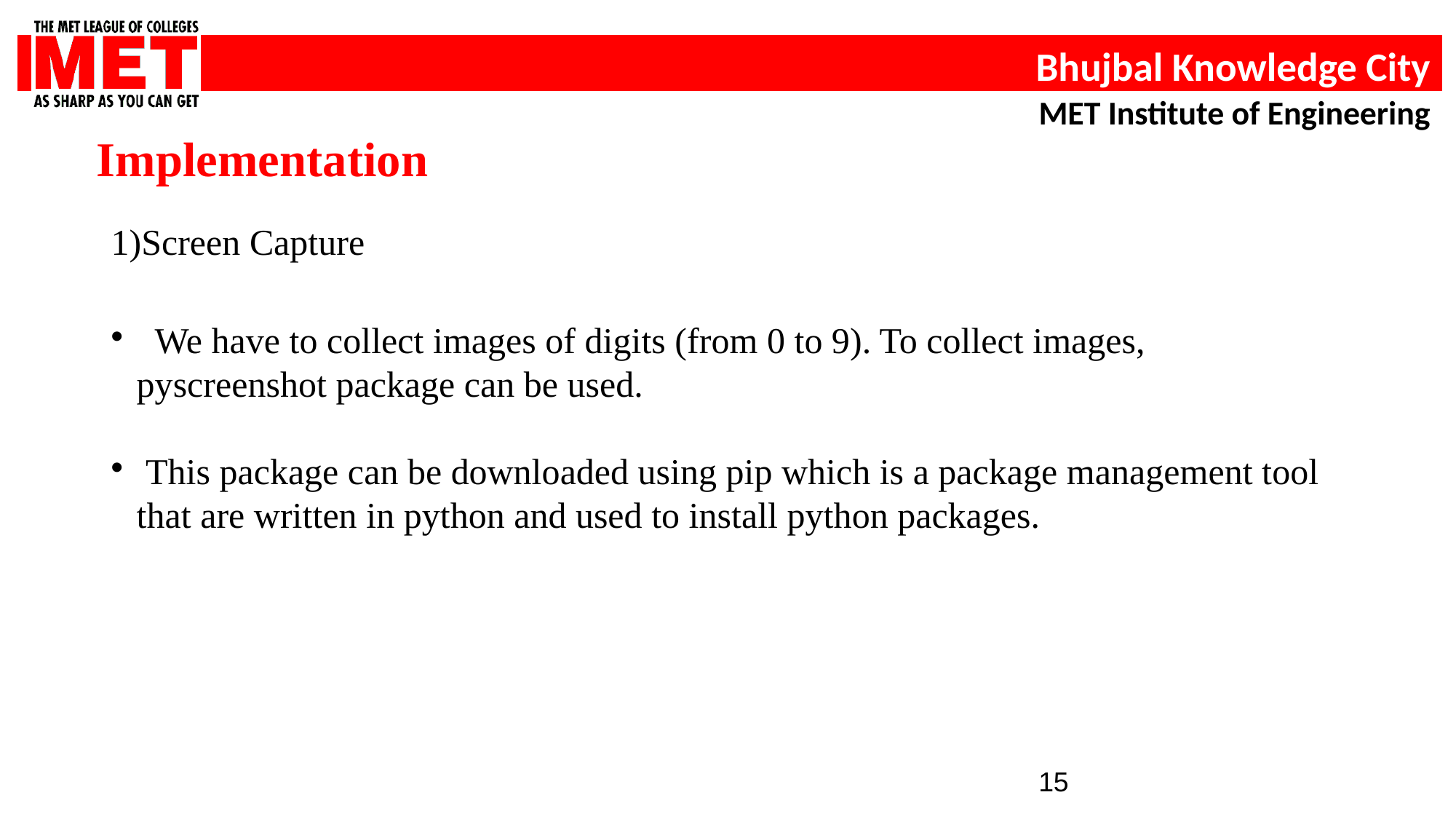

Implementation
Screen Capture

  We have to collect images of digits (from 0 to 9). To collect images, pyscreenshot package can be used.

 This package can be downloaded using pip which is a package management tool that are written in python and used to install python packages.

15